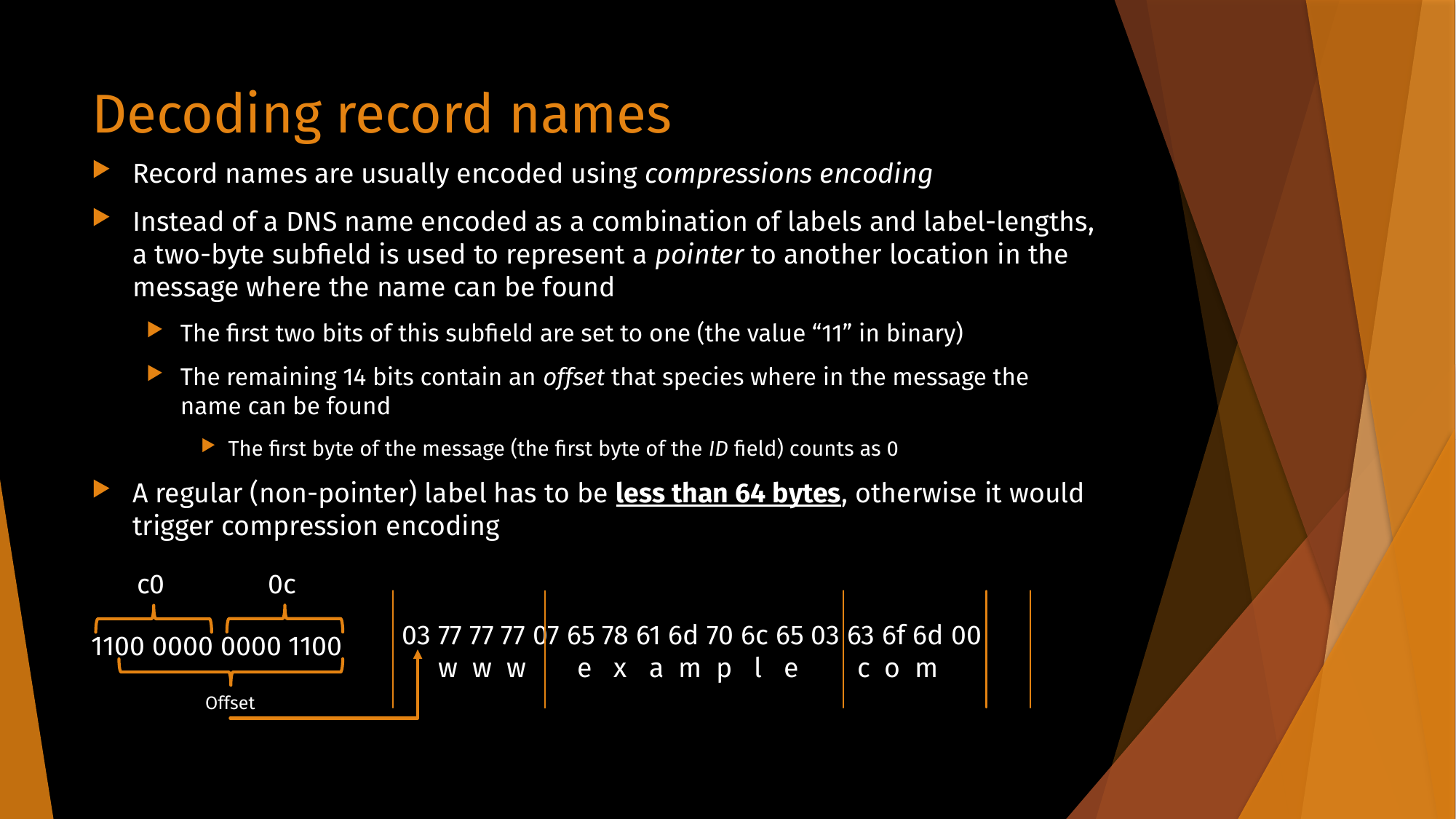

# Decoding record names
Record names are usually encoded using compressions encoding
Instead of a DNS name encoded as a combination of labels and label-lengths, a two-byte subfield is used to represent a pointer to another location in the message where the name can be found
The first two bits of this subfield are set to one (the value “11” in binary)
The remaining 14 bits contain an offset that species where in the message the name can be found
The first byte of the message (the first byte of the ID field) counts as 0
A regular (non-pointer) label has to be less than 64 bytes, otherwise it would trigger compression encoding

c0
0c
1100 0000 0000 1100
Offset
03 77 77 77 07 65 78 61 6d 70 6c 65 03 63 6f 6d 00
     w  w  w       e   x   a  m  p   l   e        c  o  m